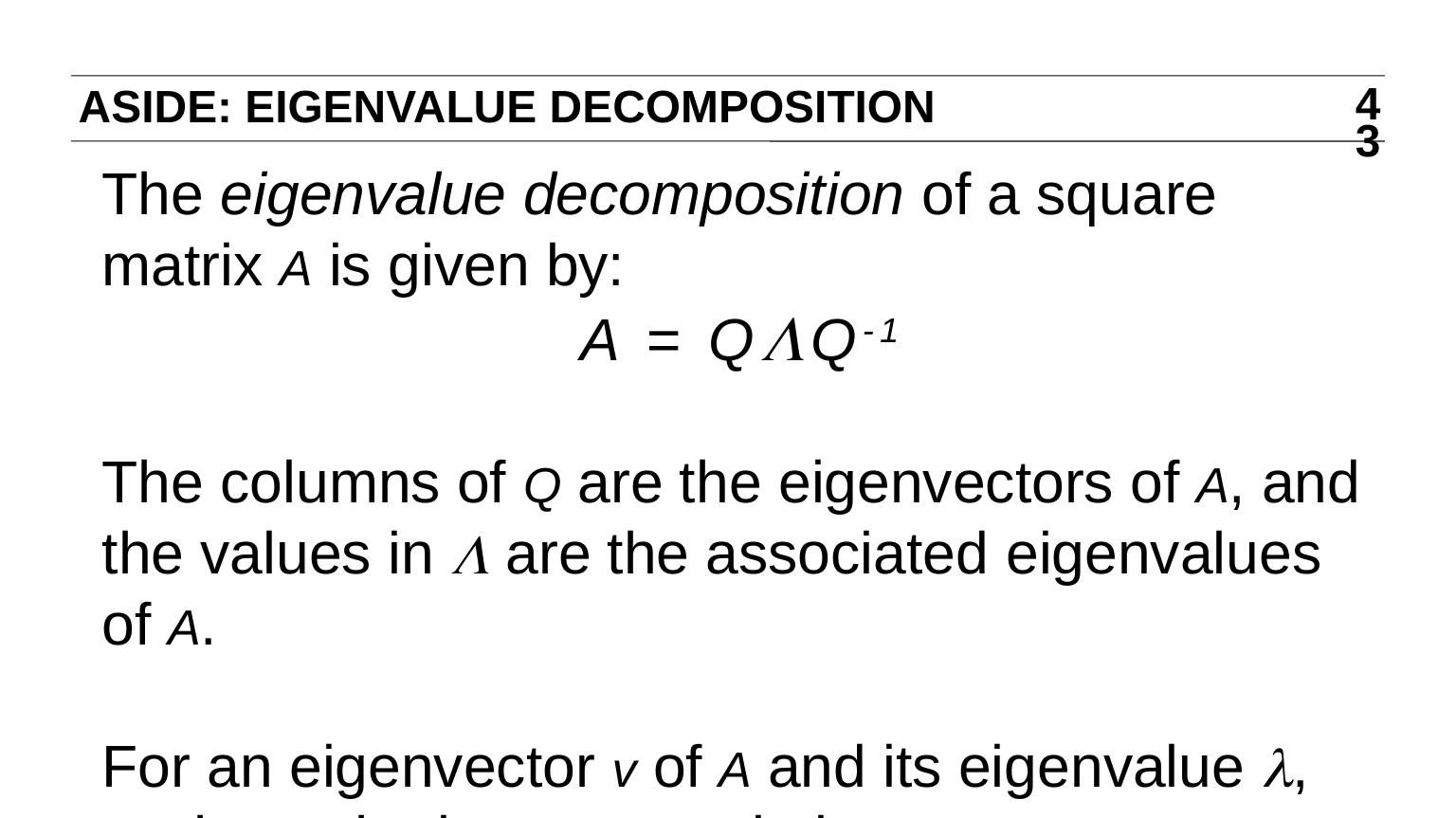

aside: eigenvalue decomposition
43
The eigenvalue decomposition of a square matrix A is given by:
A = QΛQ-1

The columns of Q are the eigenvectors of A, and the values in Λ are the associated eigenvalues of A.

For an eigenvector v of A and its eigenvalue λ, we have the important relation:
Av = λv